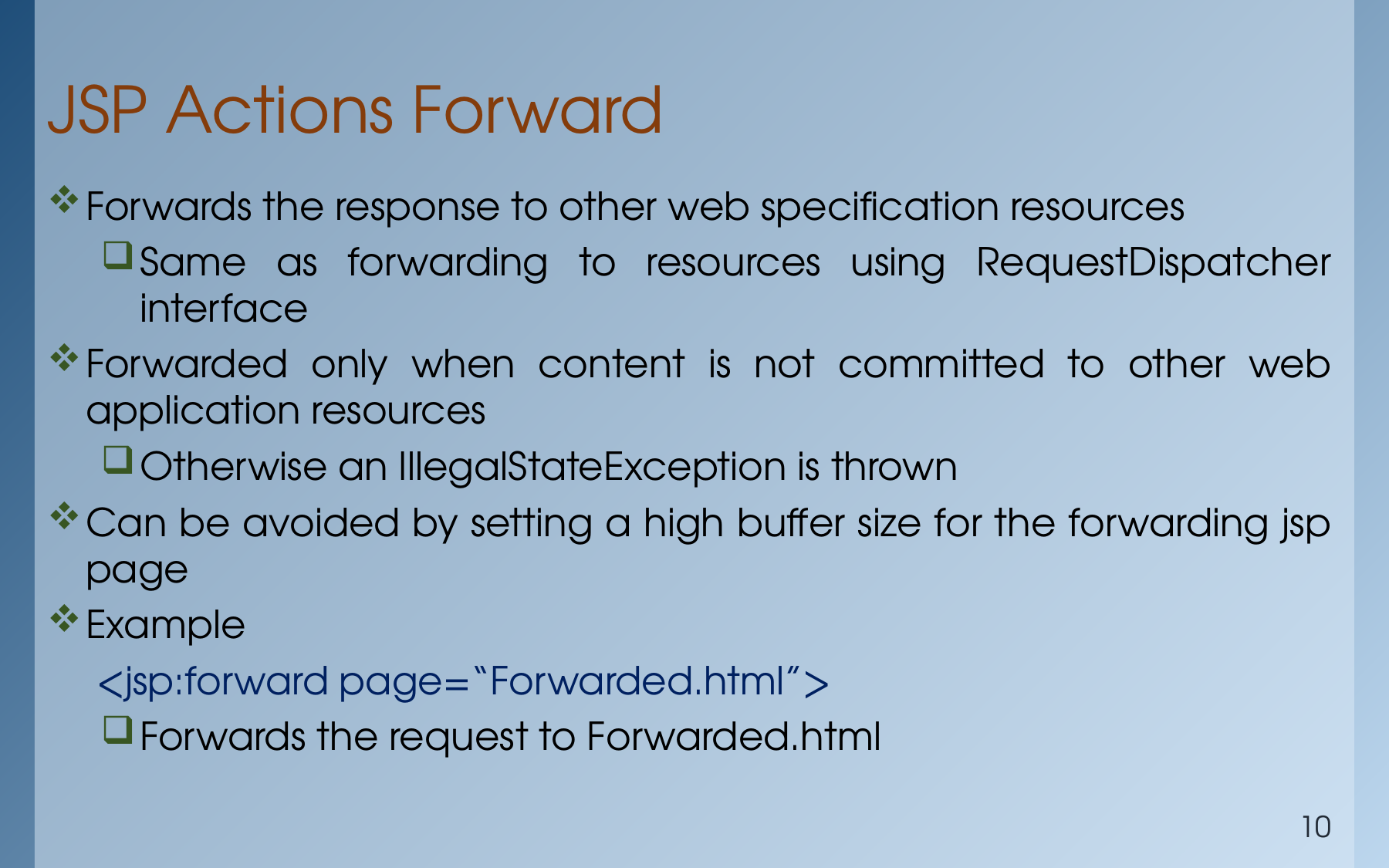

# JSP Actions Forward
Forwards the response to other web specification resources
Same as forwarding to resources using RequestDispatcher interface
Forwarded only when content is not committed to other web application resources
Otherwise an IllegalStateException is thrown
Can be avoided by setting a high buffer size for the forwarding jsp page
Example
<jsp:forward page=“Forwarded.html”>
Forwards the request to Forwarded.html
10